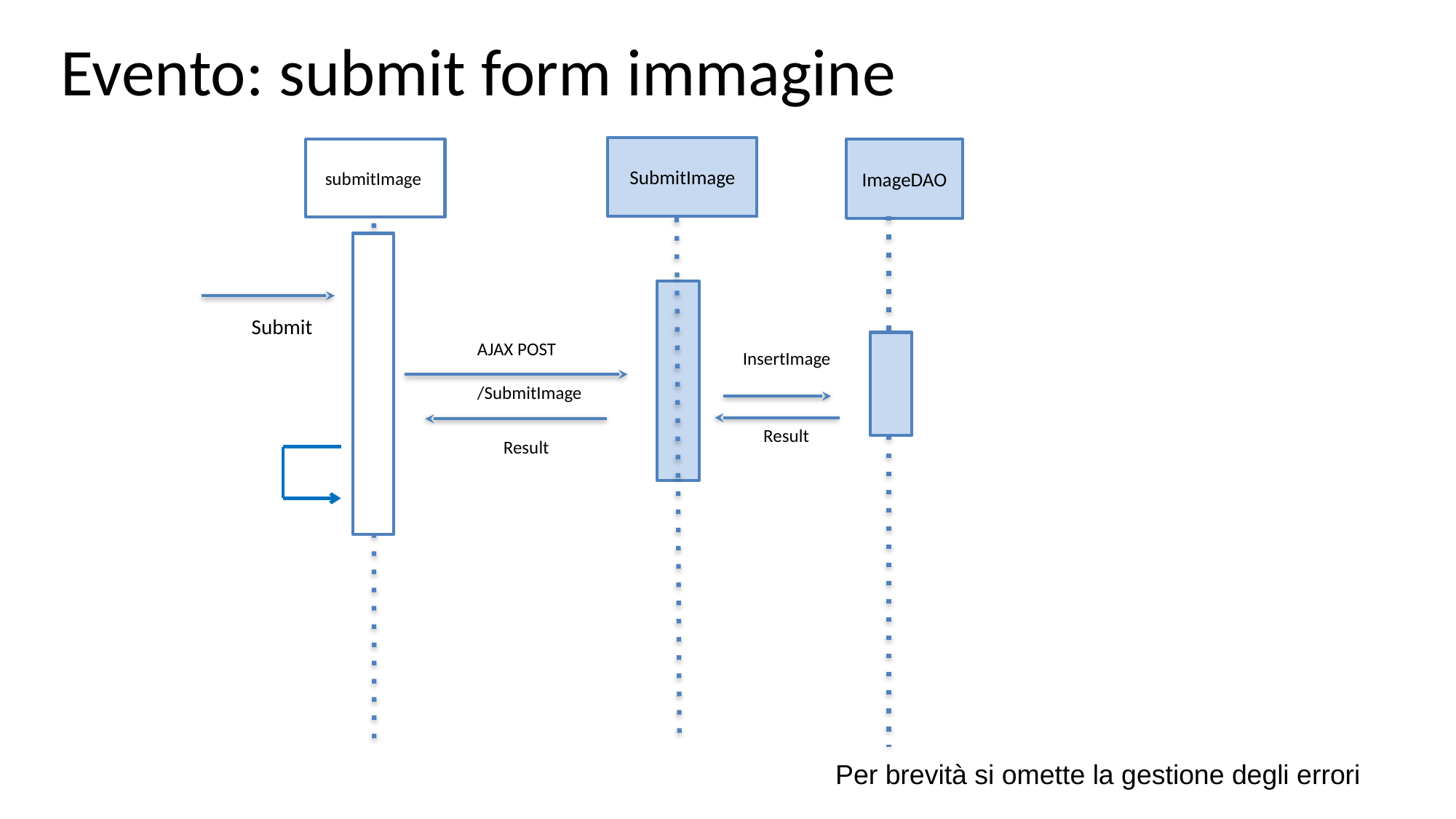

# Evento: submit form immagine
SubmitImage
submitImage
ImageDAO

Submit
AJAX POST

/SubmitImage

InsertImage
Result
Result
Per brevità si omette la gestione degli errori